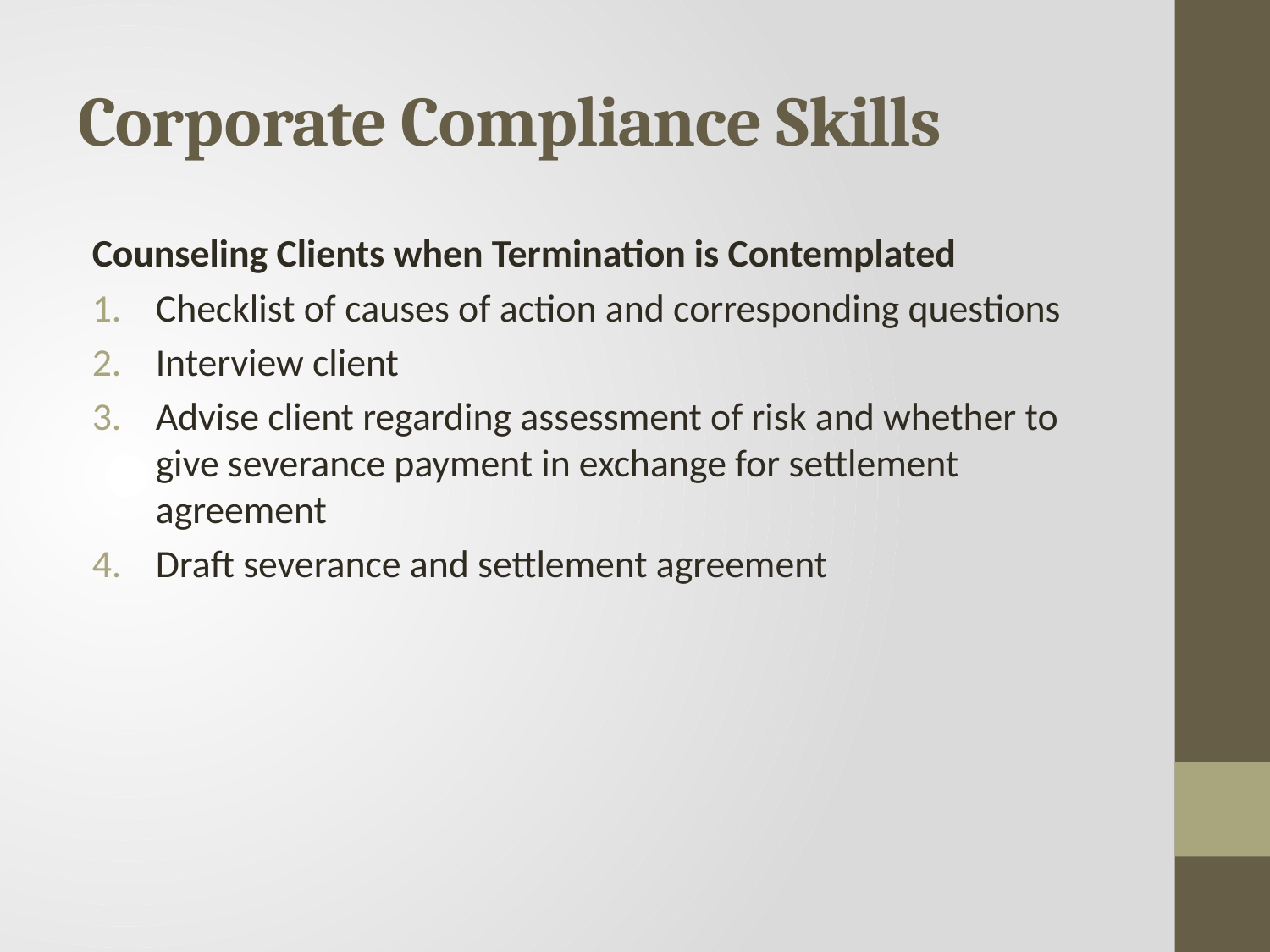

# Corporate Compliance Skills
Counseling Clients when Termination is Contemplated
Checklist of causes of action and corresponding questions
Interview client
Advise client regarding assessment of risk and whether to give severance payment in exchange for settlement agreement
Draft severance and settlement agreement